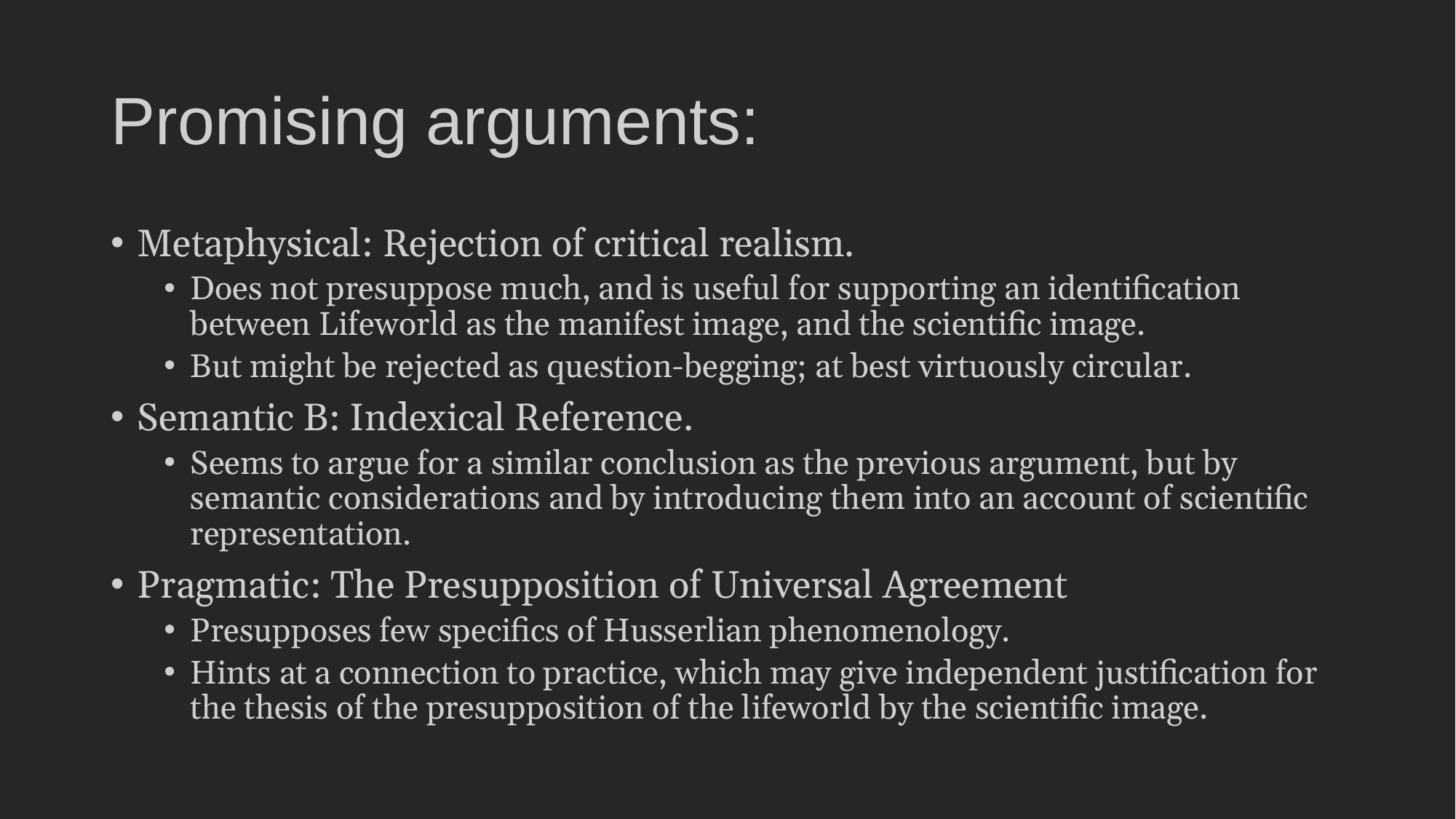

# Promising arguments:
Metaphysical: Rejection of critical realism.
Does not presuppose much, and is useful for supporting an identification between Lifeworld as the manifest image, and the scientific image.
But might be rejected as question-begging; at best virtuously circular.
Semantic B: Indexical Reference.
Seems to argue for a similar conclusion as the previous argument, but by semantic considerations and by introducing them into an account of scientific representation.
Pragmatic: The Presupposition of Universal Agreement
Presupposes few specifics of Husserlian phenomenology.
Hints at a connection to practice, which may give independent justification for the thesis of the presupposition of the lifeworld by the scientific image.